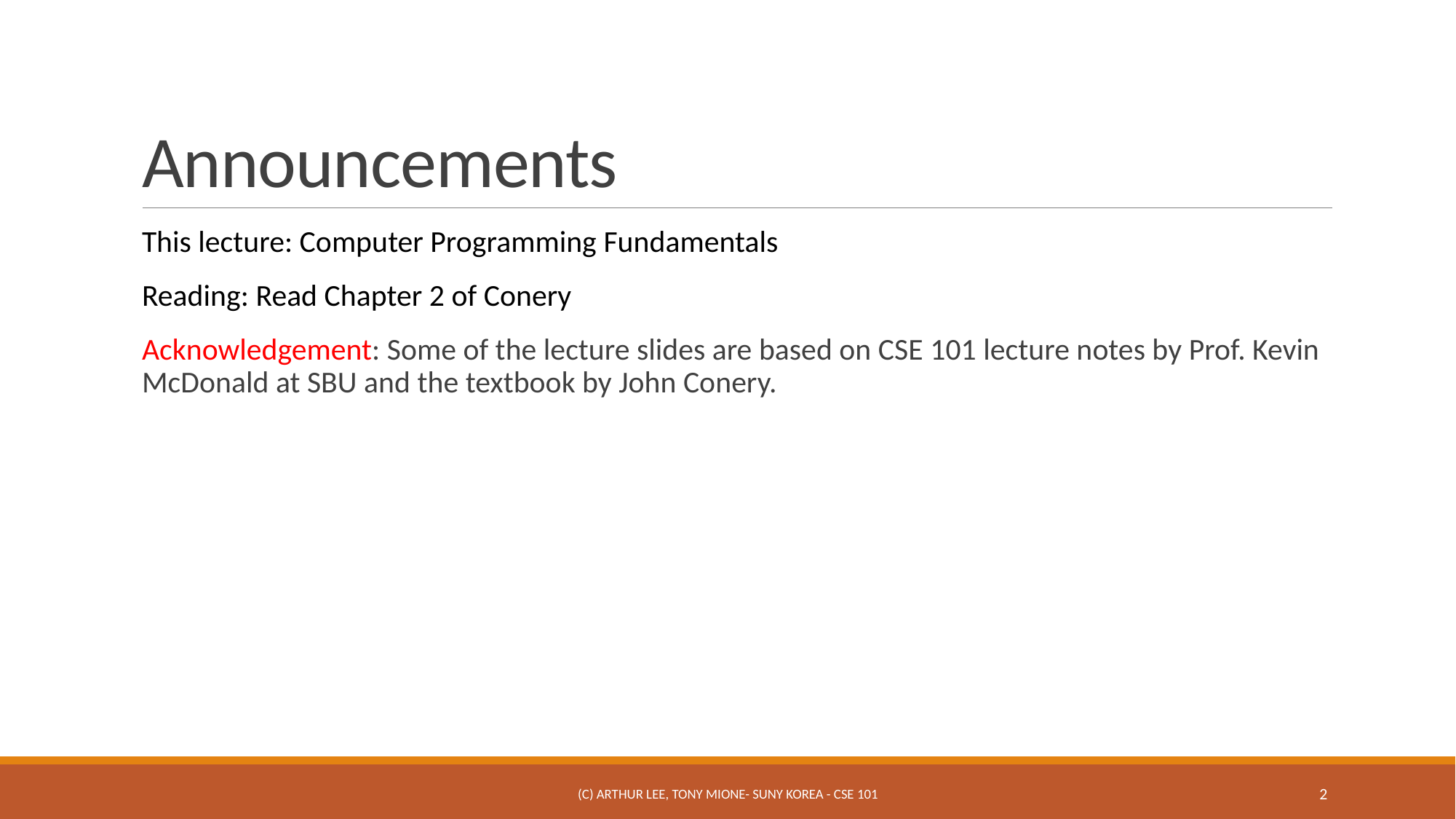

# Announcements
This lecture: Computer Programming Fundamentals
Reading: Read Chapter 2 of Conery
Acknowledgement: Some of the lecture slides are based on CSE 101 lecture notes by Prof. Kevin McDonald at SBU and the textbook by John Conery.

(c) Arthur Lee, Tony Mione- SUNY Korea - CSE 101
2